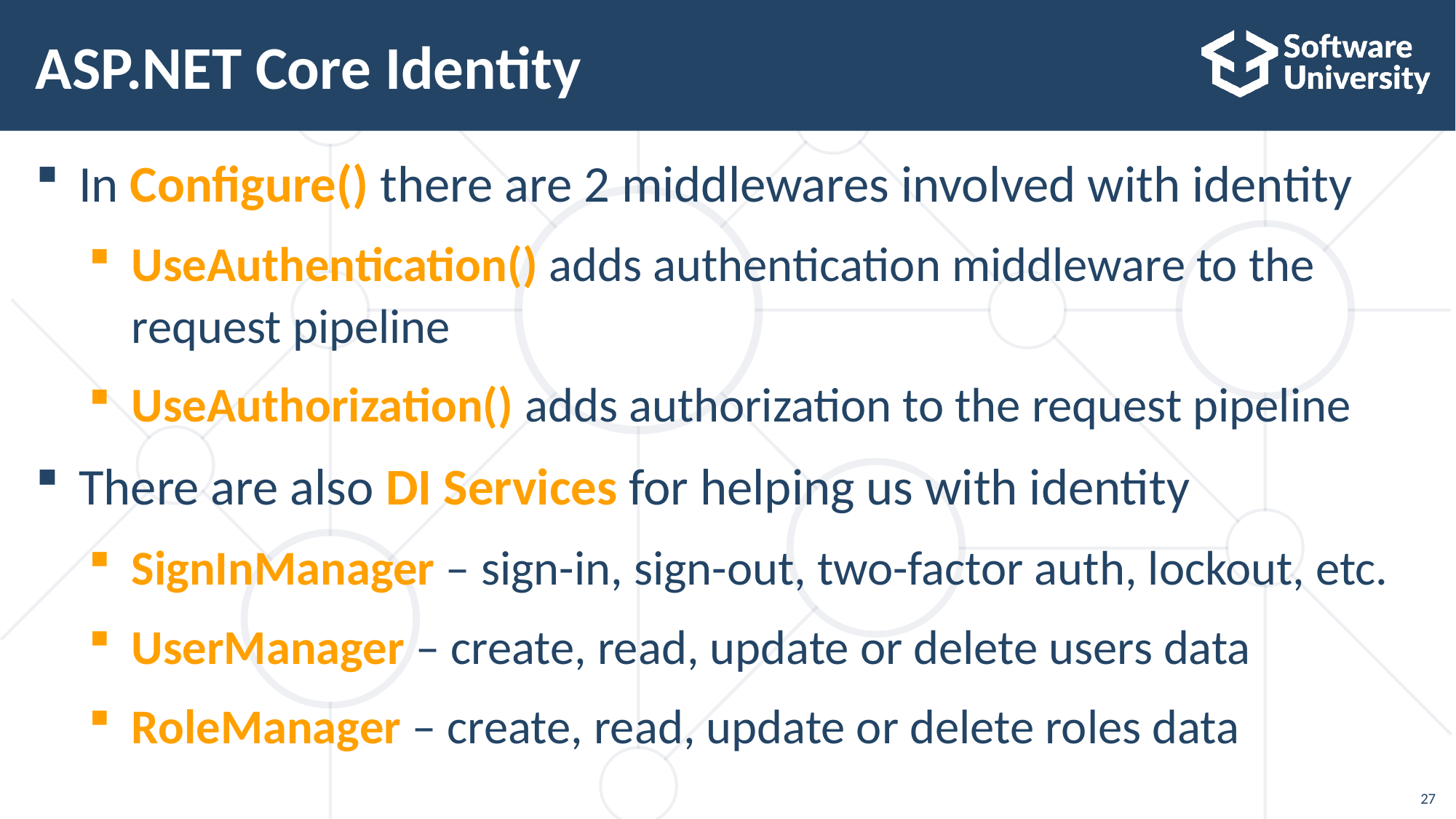

# ASP.NET Core Identity
In Configure() there are 2 middlewares involved with identity
UseAuthentication() adds authentication middleware to the request pipeline
UseAuthorization() adds authorization to the request pipeline
There are also DI Services for helping us with identity
SignInManager – sign-in, sign-out, two-factor auth, lockout, etc.
UserManager – create, read, update or delete users data
RoleManager – create, read, update or delete roles data

27